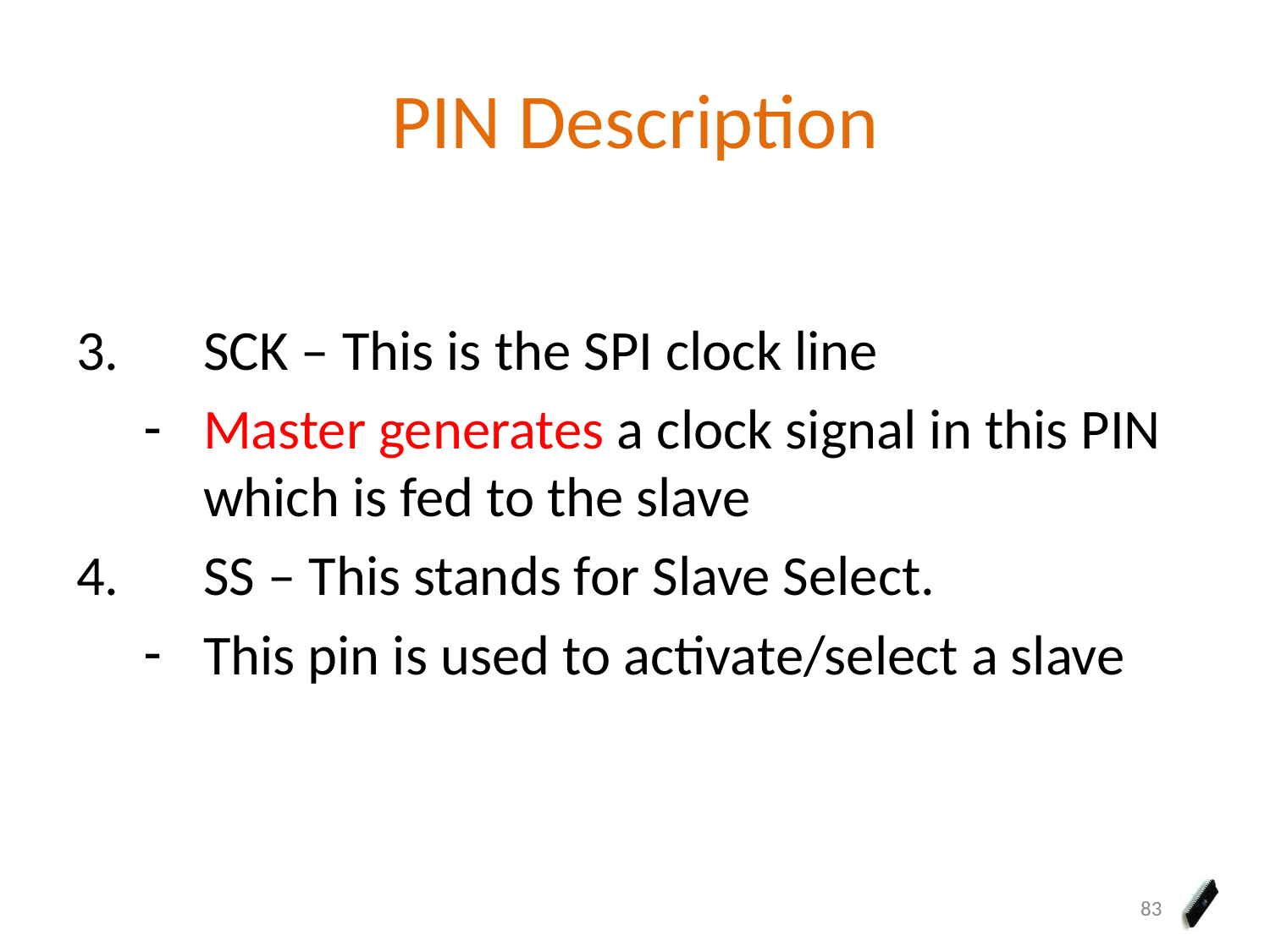

# PIN Description

3.	SCK – This is the SPI clock line
Master generates a clock signal in this PIN which is fed to the slave
4.	SS – This stands for Slave Select.
This pin is used to activate/select a slave

83